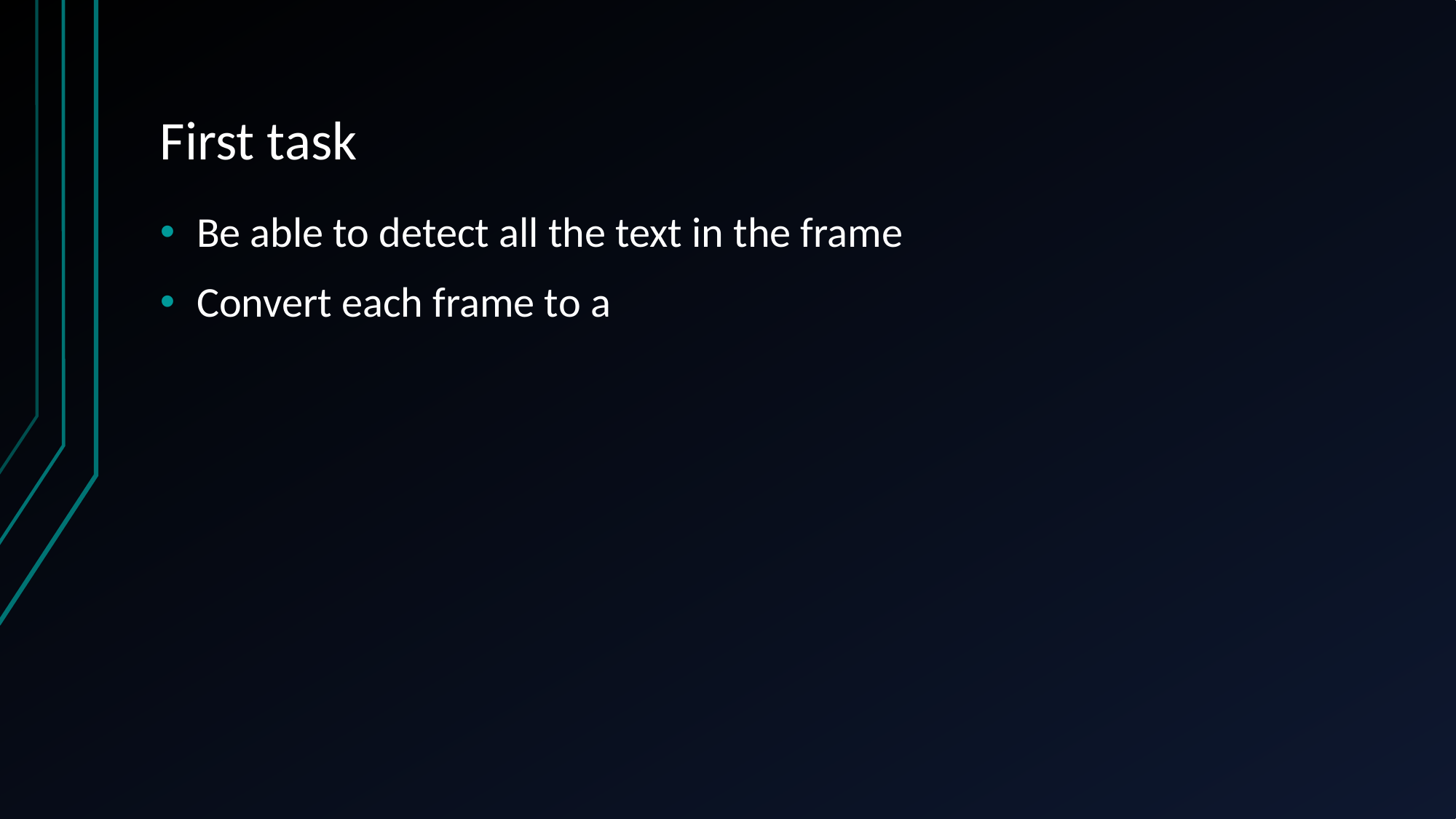

# First task
Be able to detect all the text in the frame
Convert each frame to a